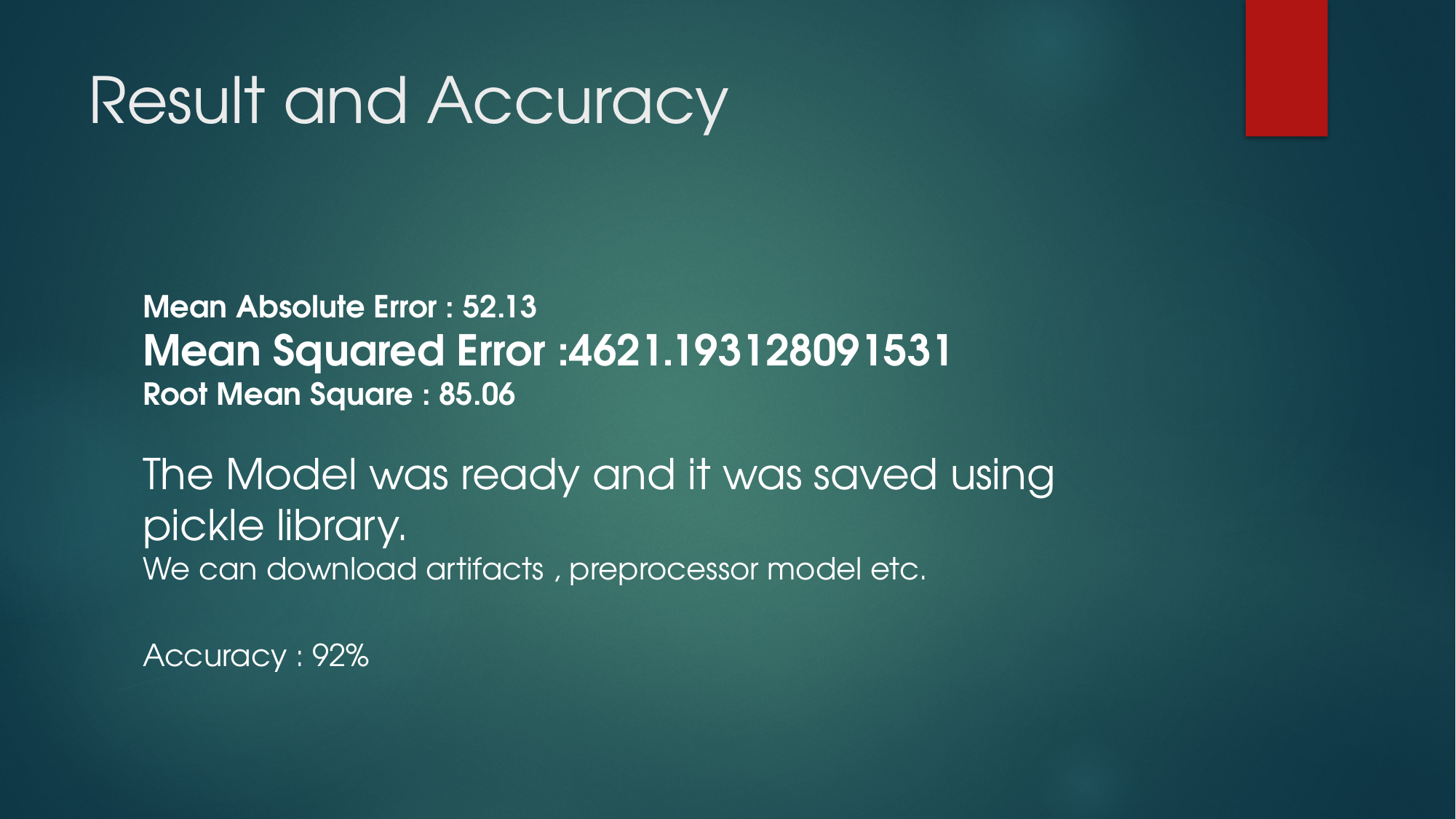

# Result and Accuracy

Mean Absolute Error : 52.13
Mean Squared Error :4621.193128091531
Root Mean Square : 85.06

The Model was ready and it was saved using pickle library.
We can download artifacts , preprocessor model etc.

Accuracy : 92%